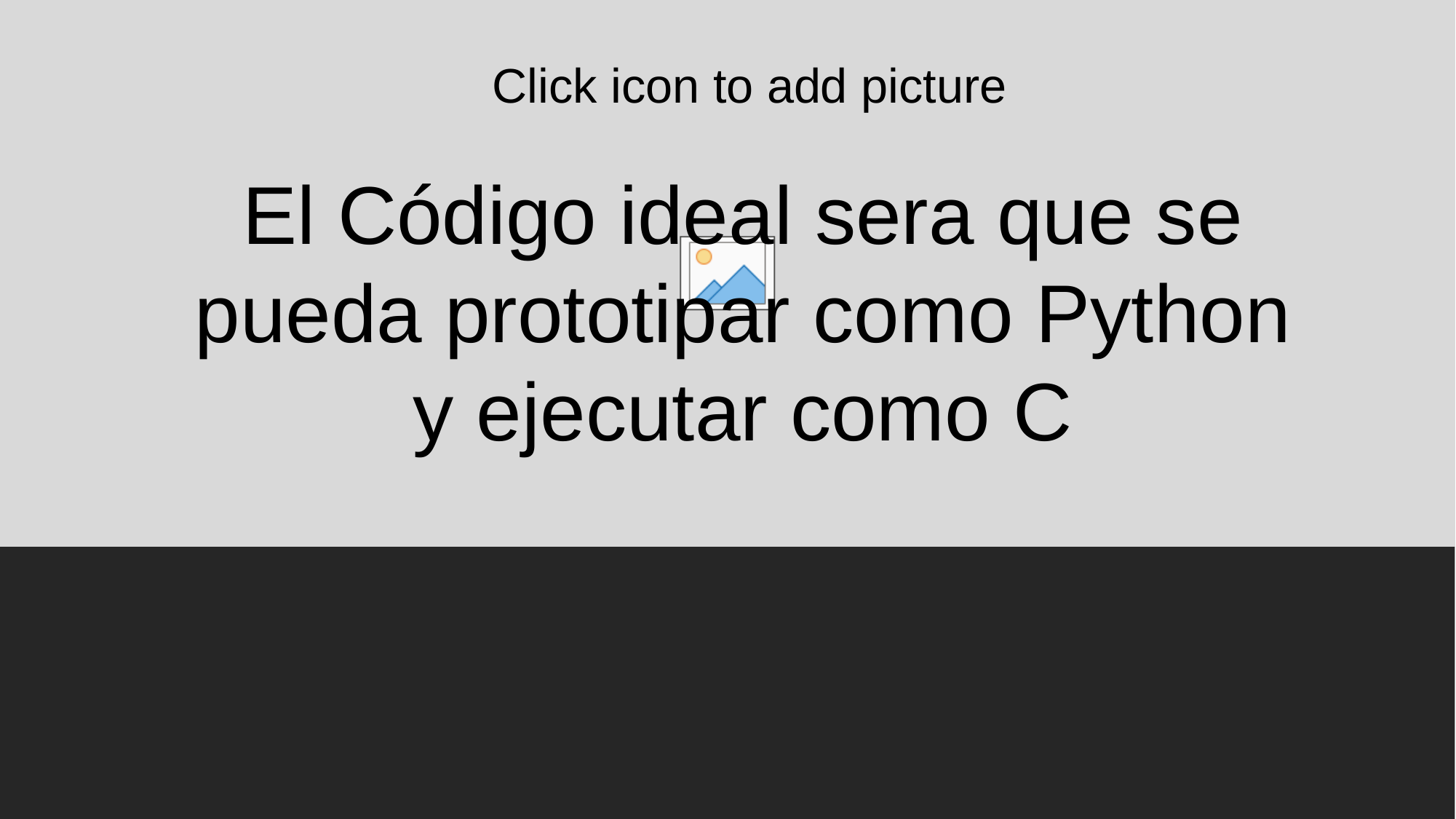

El Código ideal sera que se pueda prototipar como Python y ejecutar como C
#